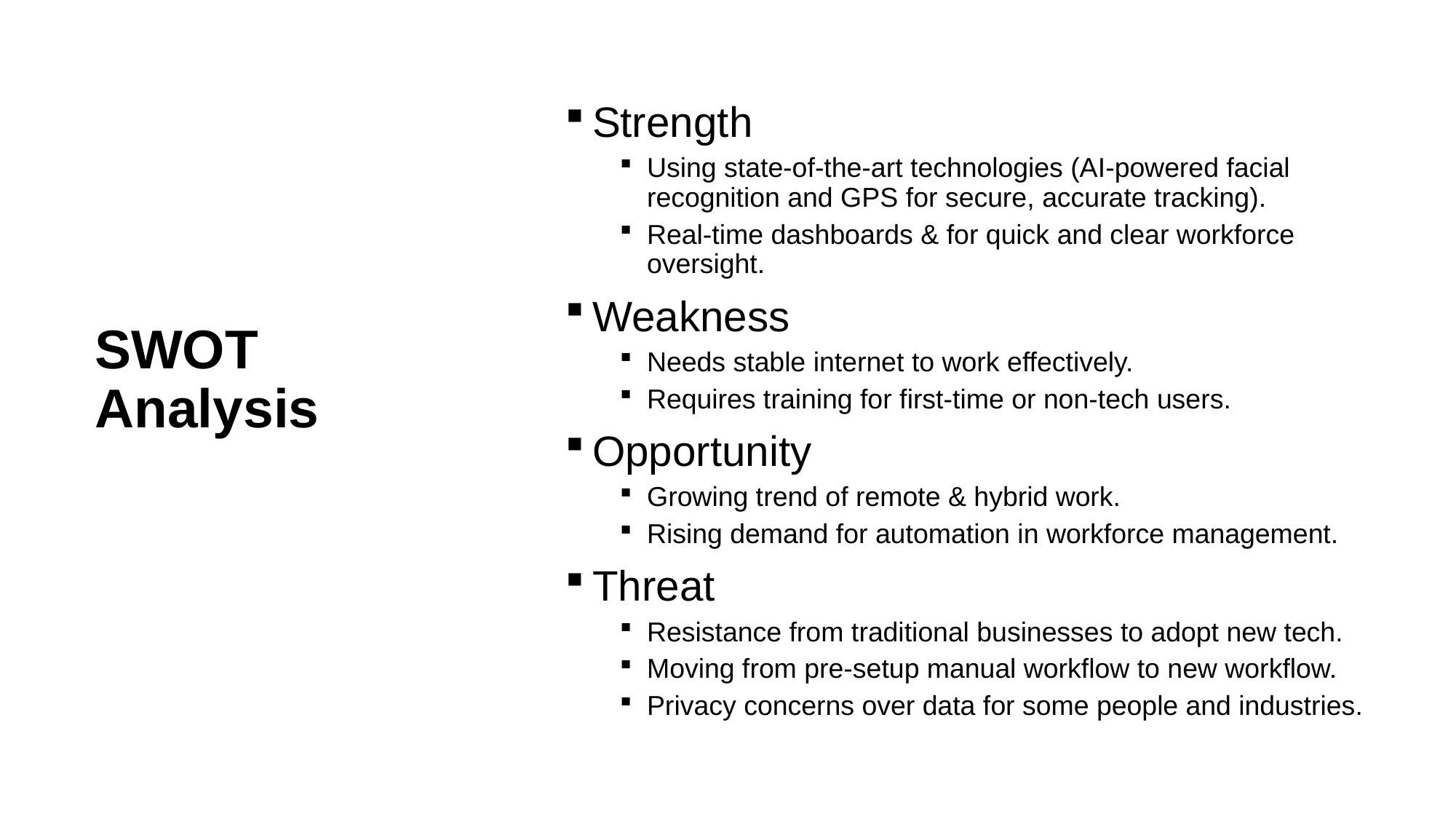

# SWOT Analysis
Strength
Using state-of-the-art technologies (AI-powered facial recognition and GPS for secure, accurate tracking).
Real-time dashboards & for quick and clear workforce oversight.
Weakness
Needs stable internet to work effectively.
Requires training for first-time or non-tech users.
Opportunity
Growing trend of remote & hybrid work.
Rising demand for automation in workforce management.
Threat
Resistance from traditional businesses to adopt new tech.
Moving from pre-setup manual workflow to new workflow.
Privacy concerns over data for some people and industries.